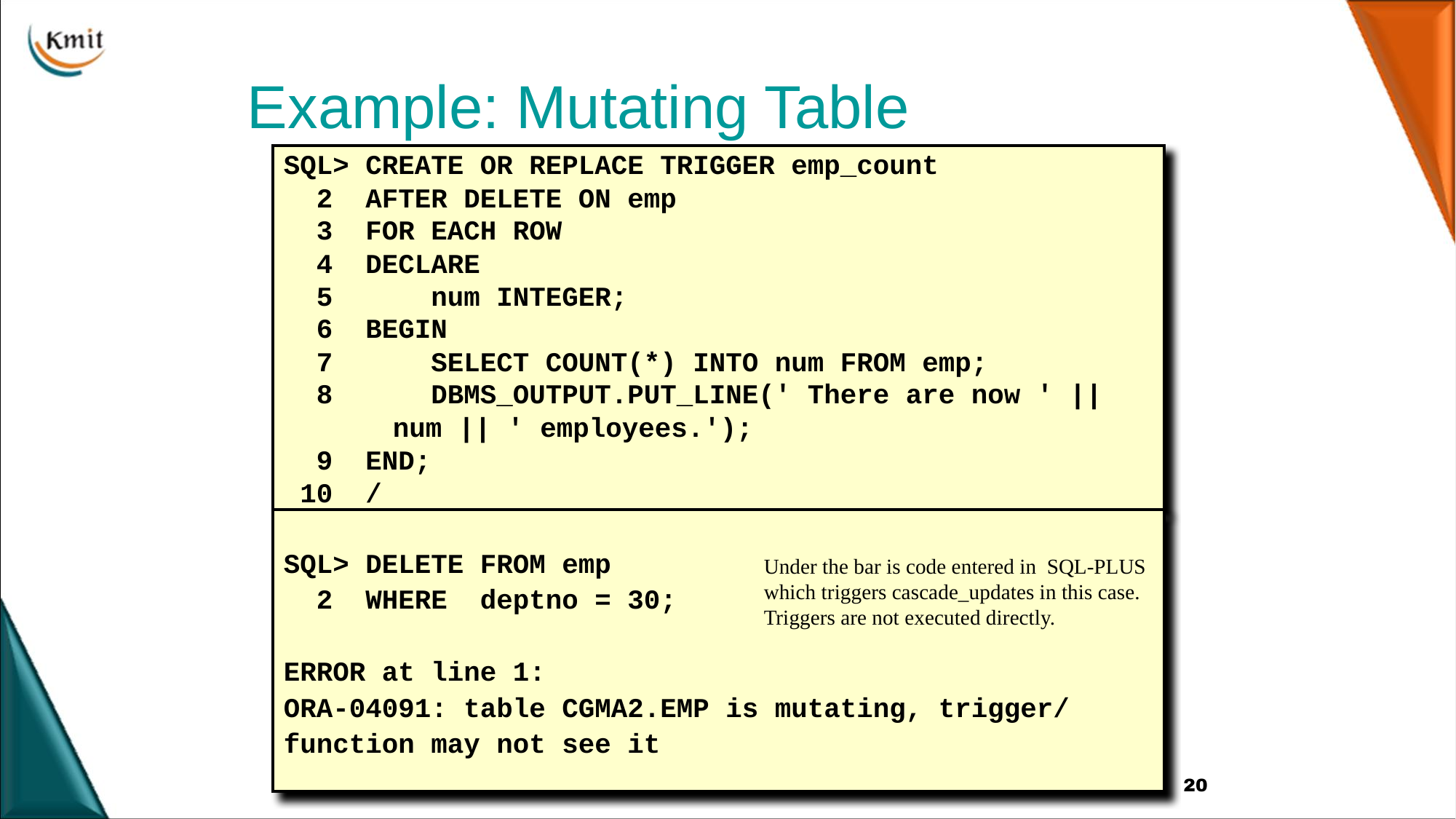

# Example: Mutating Table
SQL> CREATE OR REPLACE TRIGGER emp_count
  2  AFTER DELETE ON emp
  3  FOR EACH ROW
  4  DECLARE
  5      num INTEGER;
  6  BEGIN
  7      SELECT COUNT(*) INTO num FROM emp;
  8      DBMS_OUTPUT.PUT_LINE(' There are now ' ||
	num || ' employees.');
  9  END;
 10  /
SQL> DELETE FROM emp
  2  WHERE  deptno = 30;

ERROR at line 1:
ORA-04091: table CGMA2.EMP is mutating, trigger/
function may not see it
Under the bar is code entered in  SQL-PLUS
which triggers cascade_updates in this case.
Triggers are not executed directly.
20